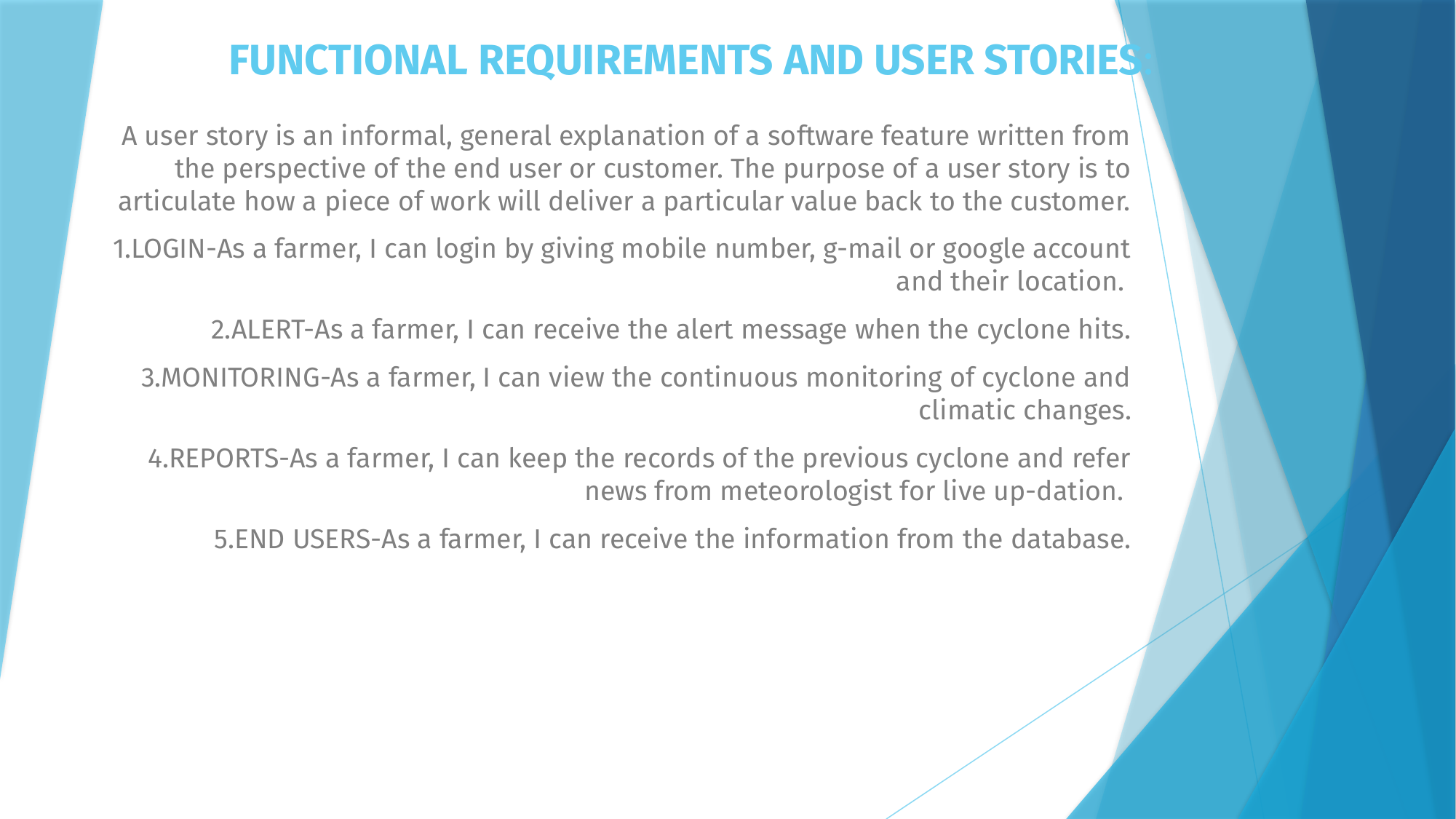

# FUNCTIONAL REQUIREMENTS AND USER STORIES:
A user story is an informal, general explanation of a software feature written from the perspective of the end user or customer. The purpose of a user story is to articulate how a piece of work will deliver a particular value back to the customer.
1.LOGIN-As a farmer, I can login by giving mobile number, g-mail or google account and their location.
2.ALERT-As a farmer, I can receive the alert message when the cyclone hits.
3.MONITORING-As a farmer, I can view the continuous monitoring of cyclone and climatic changes.
4.REPORTS-As a farmer, I can keep the records of the previous cyclone and refer news from meteorologist for live up-dation.
5.END USERS-As a farmer, I can receive the information from the database.